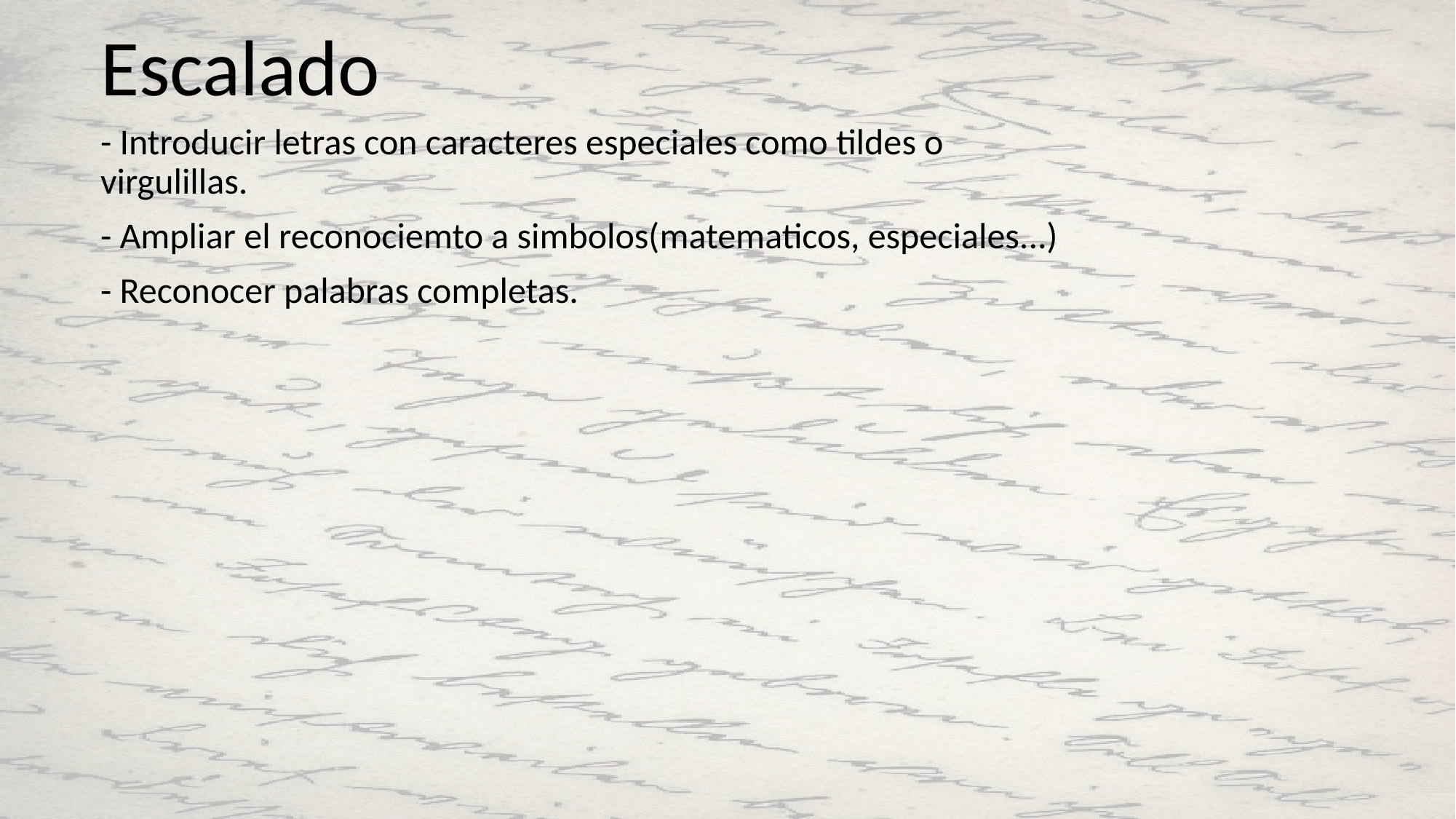

# Escalado
- Introducir letras con caracteres especiales como tildes o virgulillas.
- Ampliar el reconociemto a simbolos(matematicos, especiales...)
- Reconocer palabras completas.